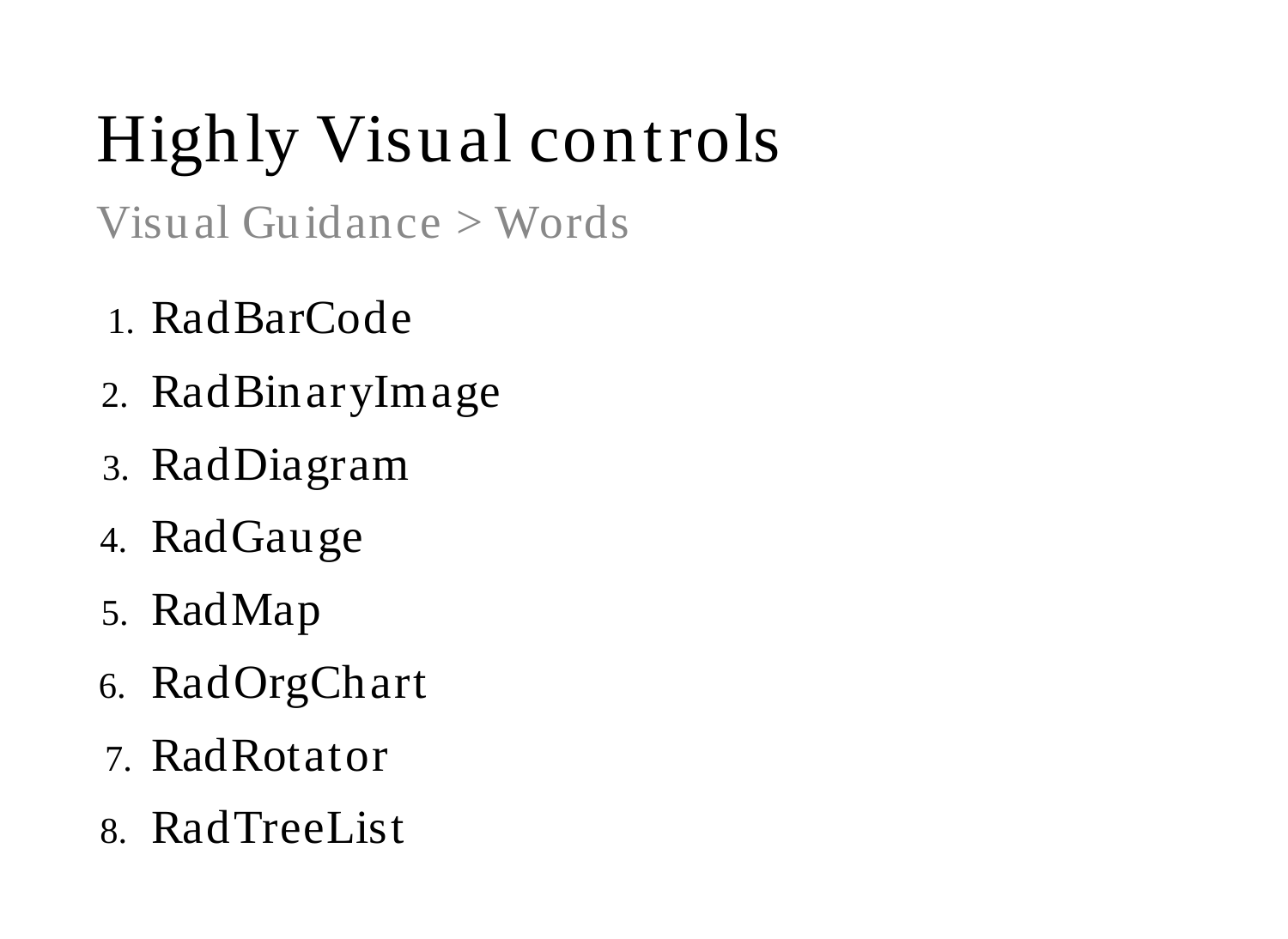

# Highly Visual controls
Visual Guidance > Words
RadBarCode
RadBinaryImage
RadDiagram
RadGauge
RadMap
RadOrgChart
RadRotator
RadTreeList